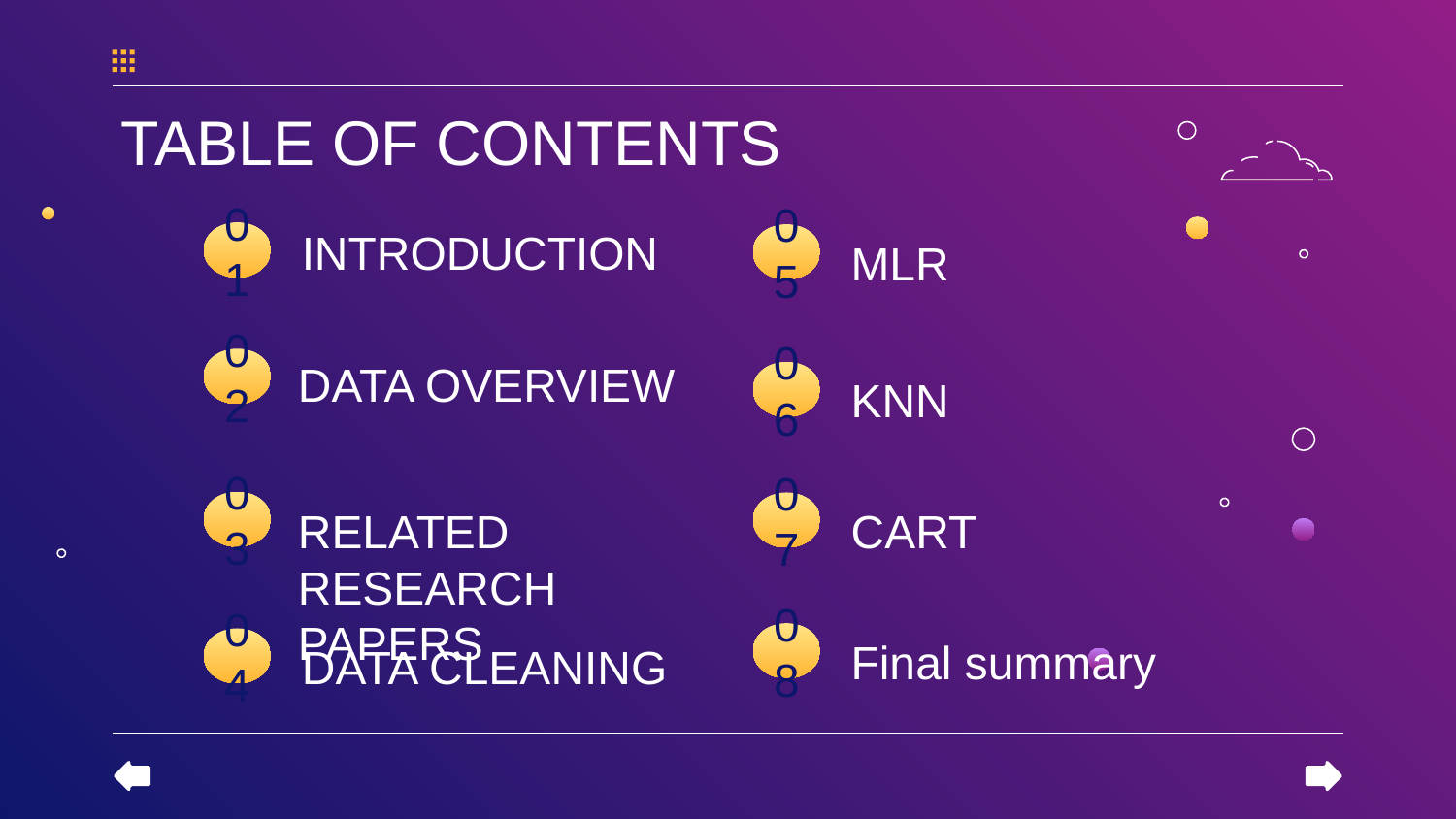

TABLE OF CONTENTS

INTRODUCTION

MLR

01
05

DATA OVERVIEW

KNN

02
06

# RELATED RESEARCH PAPERS
CART

03
07

Final summary

DATA CLEANING

08
04